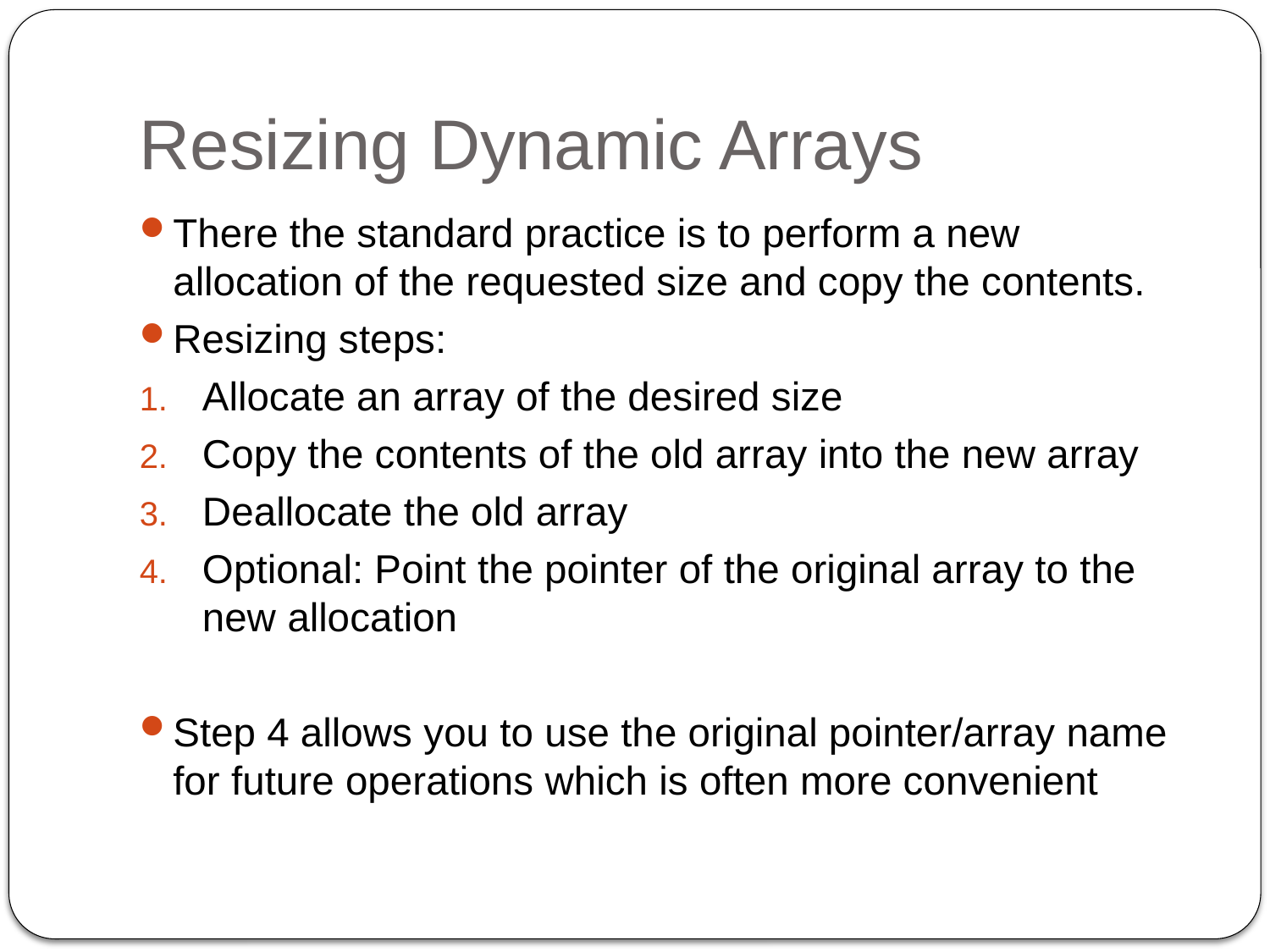

# Resizing Dynamic Arrays
There the standard practice is to perform a new allocation of the requested size and copy the contents.
Resizing steps:
Allocate an array of the desired size
Copy the contents of the old array into the new array
Deallocate the old array
Optional: Point the pointer of the original array to the new allocation

Step 4 allows you to use the original pointer/array name for future operations which is often more convenient